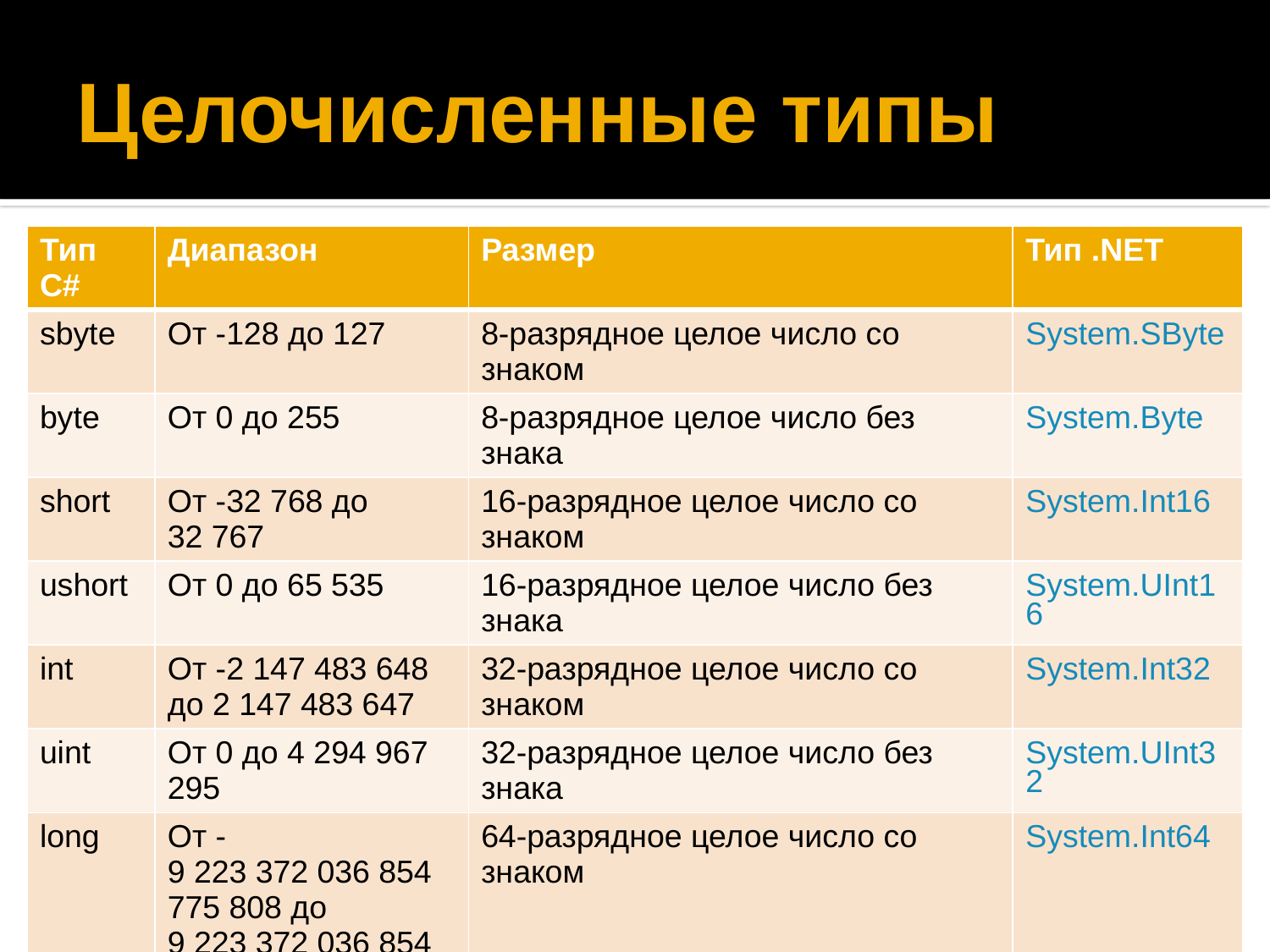

# Целочисленные типы
| Тип C# | Диапазон | Размер | Тип .NET |
| --- | --- | --- | --- |
| sbyte | От -128 до 127 | 8-разрядное целое число со знаком | System.SByte |
| byte | От 0 до 255 | 8-разрядное целое число без знака | System.Byte |
| short | От -32 768 до 32 767 | 16-разрядное целое число со знаком | System.Int16 |
| ushort | От 0 до 65 535 | 16-разрядное целое число без знака | System.UInt16 |
| int | От -2 147 483 648 до 2 147 483 647 | 32-разрядное целое число со знаком | System.Int32 |
| uint | От 0 до 4 294 967 295 | 32-разрядное целое число без знака | System.UInt32 |
| long | От -9 223 372 036 854 775 808 до 9 223 372 036 854 775 807 | 64-разрядное целое число со знаком | System.Int64 |
| ulong | От 0 до 18 446 744 073 709 551 615 | 64-разрядное целое число без знака | System.UInt64 |